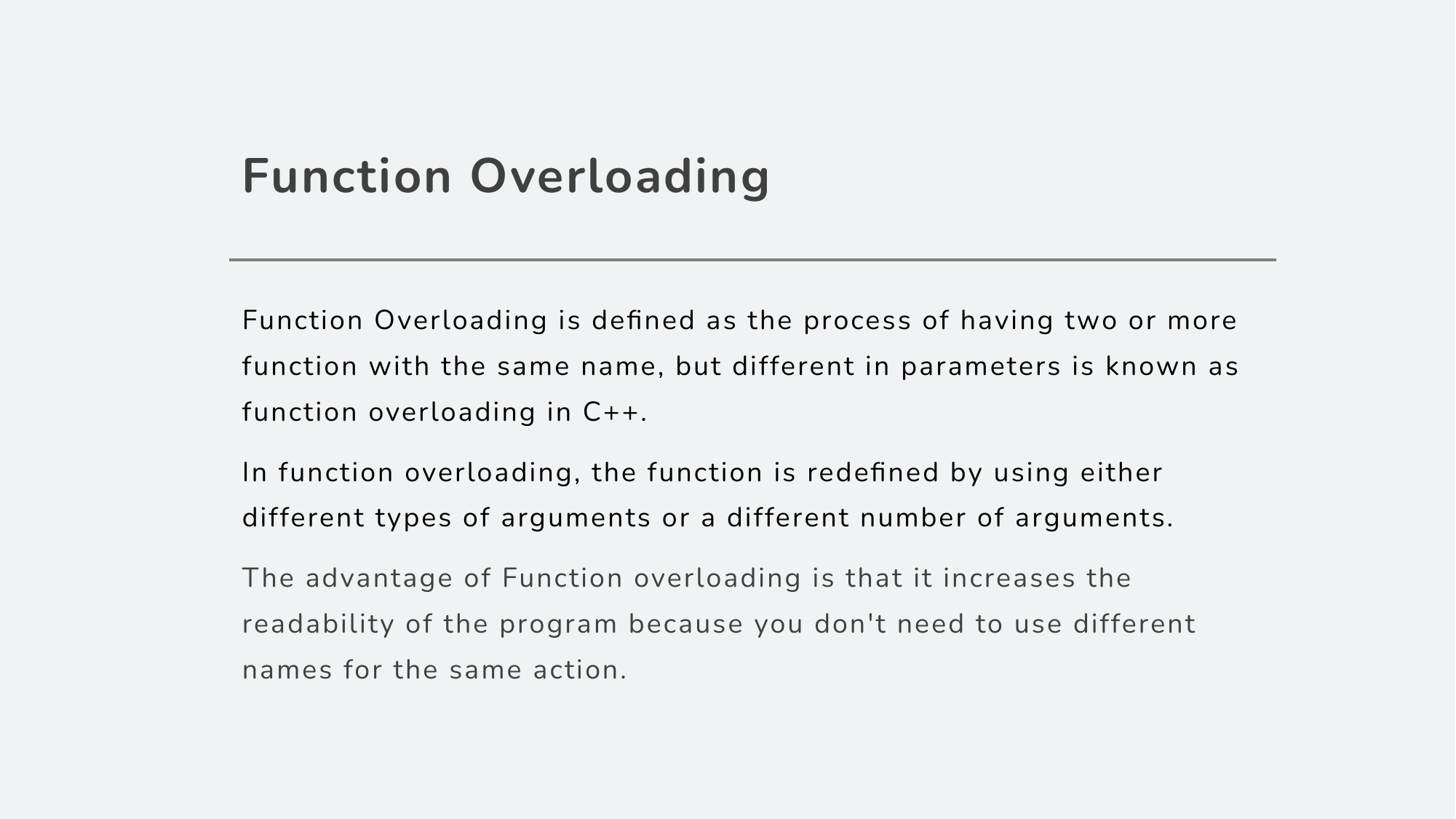

# Function Overloading
Function Overloading is defined as the process of having two or more function with the same name, but different in parameters is known as function overloading in C++.
In function overloading, the function is redefined by using either different types of arguments or a different number of arguments.
The advantage of Function overloading is that it increases the readability of the program because you don't need to use different names for the same action.